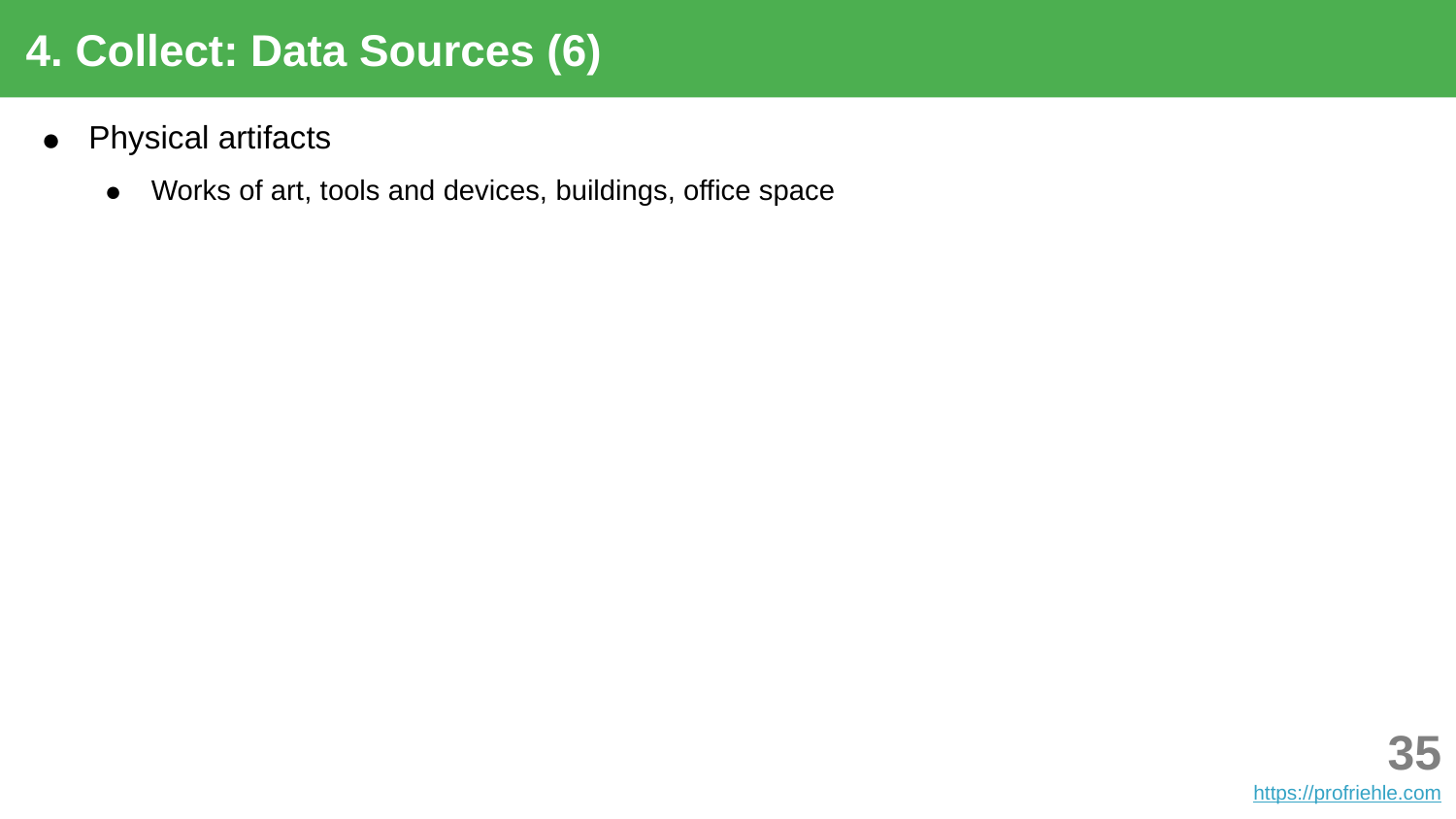

4. Collect: Data Sources (6)
Physical artifacts
Works of art, tools and devices, buildings, office space
35
https://profriehle.com